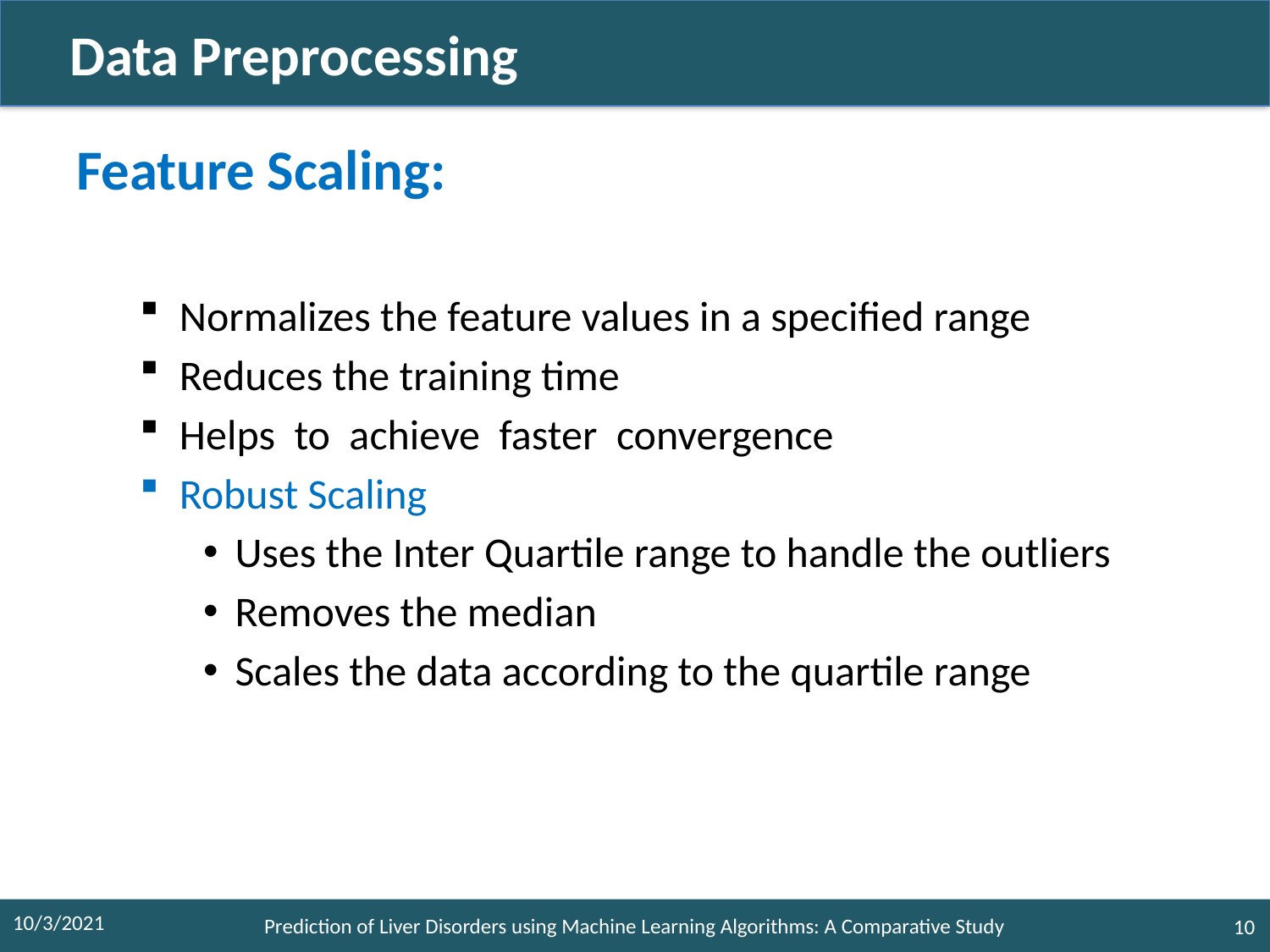

#
      Data Preprocessing
Feature Scaling:

Normalizes the feature values in a specified range
Reduces the training time
Helps  to  achieve  faster  convergence
Robust Scaling
Uses the Inter Quartile range to handle the outliers
Removes the median
Scales the data according to the quartile range
10/3/2021
Prediction of Liver Disorders using Machine Learning Algorithms: A Comparative Study
10